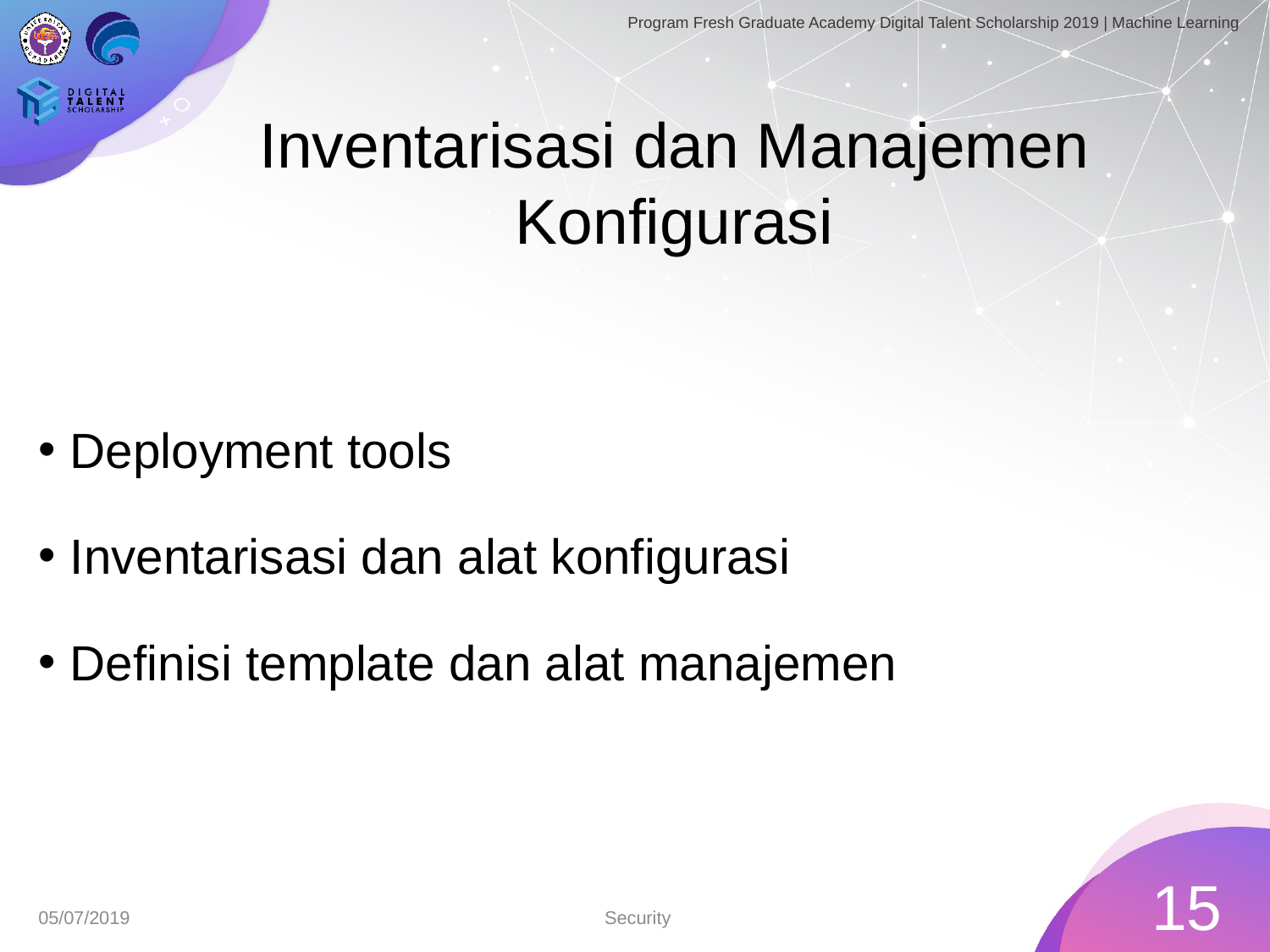

# Inventarisasi dan Manajemen Konfigurasi

Deployment tools
Inventarisasi dan alat konfigurasi
Definisi template dan alat manajemen
15
Security
05/07/2019